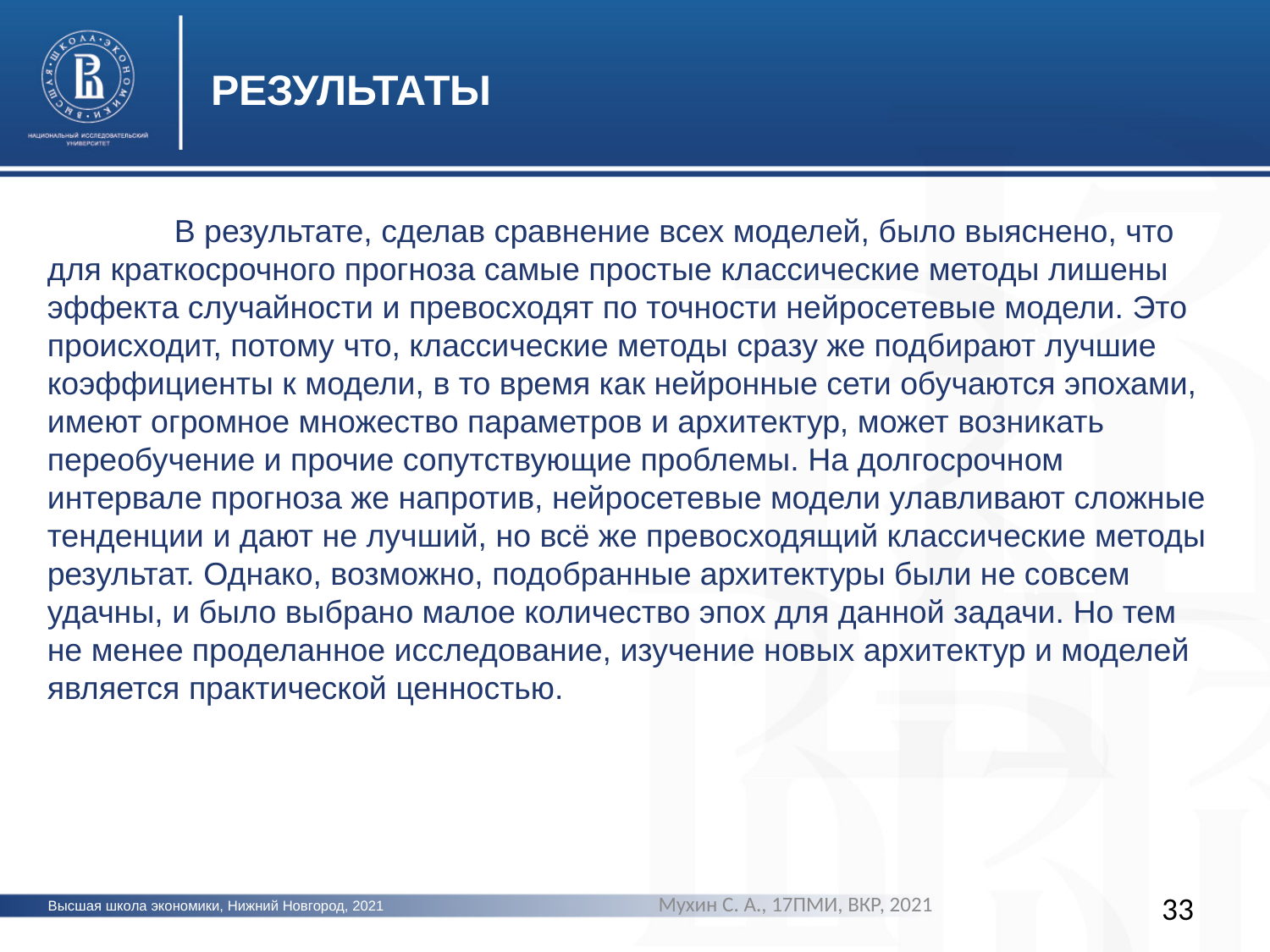

РЕЗУЛЬТАТЫ
	В результате, сделав сравнение всех моделей, было выяснено, что для краткосрочного прогноза самые простые классические методы лишены эффекта случайности и превосходят по точности нейросетевые модели. Это происходит, потому что, классические методы сразу же подбирают лучшие коэффициенты к модели, в то время как нейронные сети обучаются эпохами, имеют огромное множество параметров и архитектур, может возникать переобучение и прочие сопутствующие проблемы. На долгосрочном интервале прогноза же напротив, нейросетевые модели улавливают сложные тенденции и дают не лучший, но всё же превосходящий классические методы результат. Однако, возможно, подобранные архитектуры были не совсем удачны, и было выбрано малое количество эпох для данной задачи. Но тем не менее проделанное исследование, изучение новых архитектур и моделей является практической ценностью.
фото
фото
Мухин С. А., 17ПМИ, ВКР, 2021
33
Высшая школа экономики, Нижний Новгород, 2021